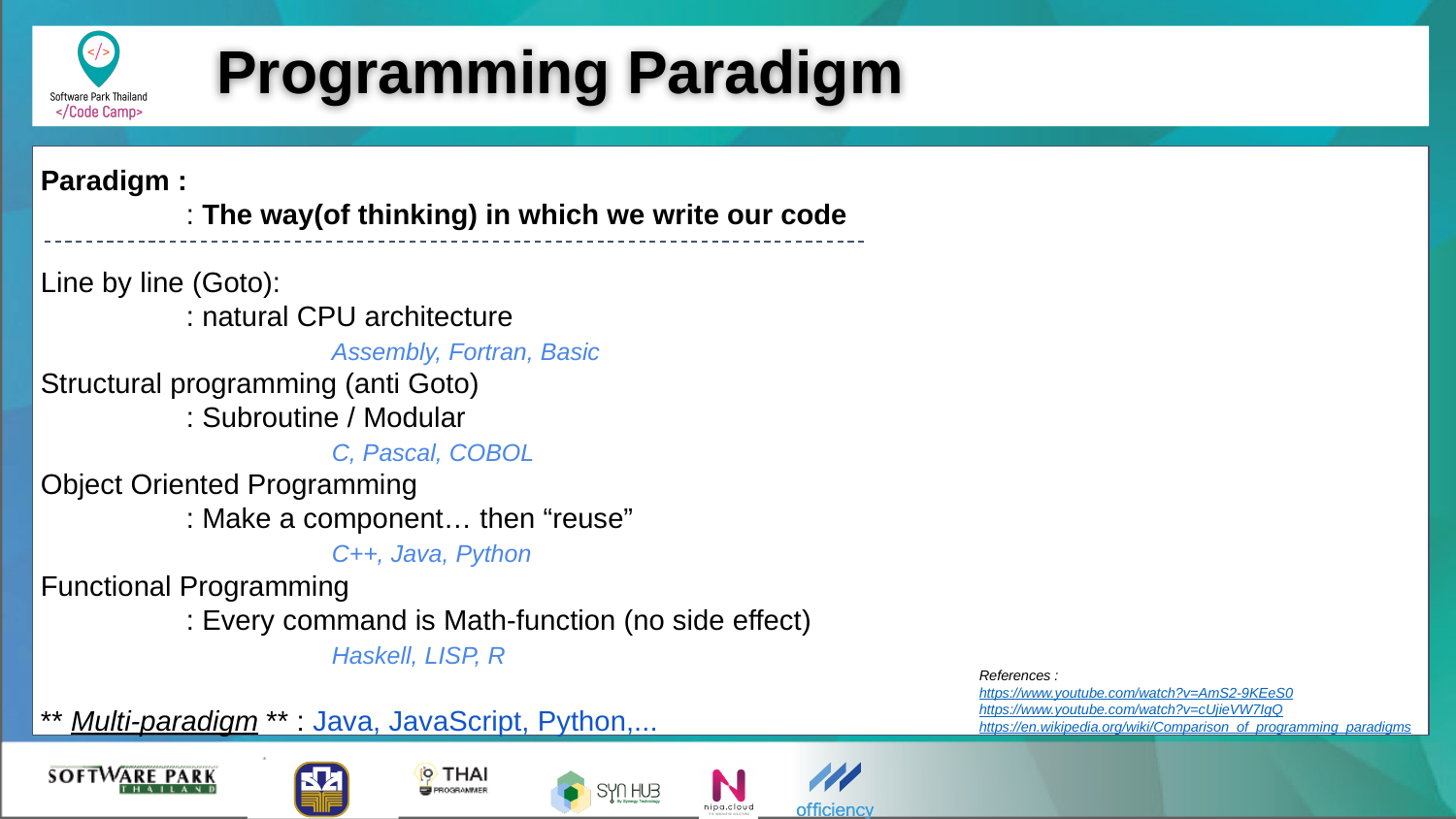

# Programming Paradigm
Paradigm :
	: The way(of thinking) in which we write our code

Line by line (Goto):
	: natural CPU architecture
		Assembly, Fortran, Basic
Structural programming (anti Goto)
	: Subroutine / Modular
		C, Pascal, COBOL
Object Oriented Programming
	: Make a component… then “reuse”
		C++, Java, Python
Functional Programming
	: Every command is Math-function (no side effect)
		Haskell, LISP, R

** Multi-paradigm ** : Java, JavaScript, Python,...

References :
https://www.youtube.com/watch?v=AmS2-9KEeS0
https://www.youtube.com/watch?v=cUjieVW7IgQ
https://en.wikipedia.org/wiki/Comparison_of_programming_paradigms